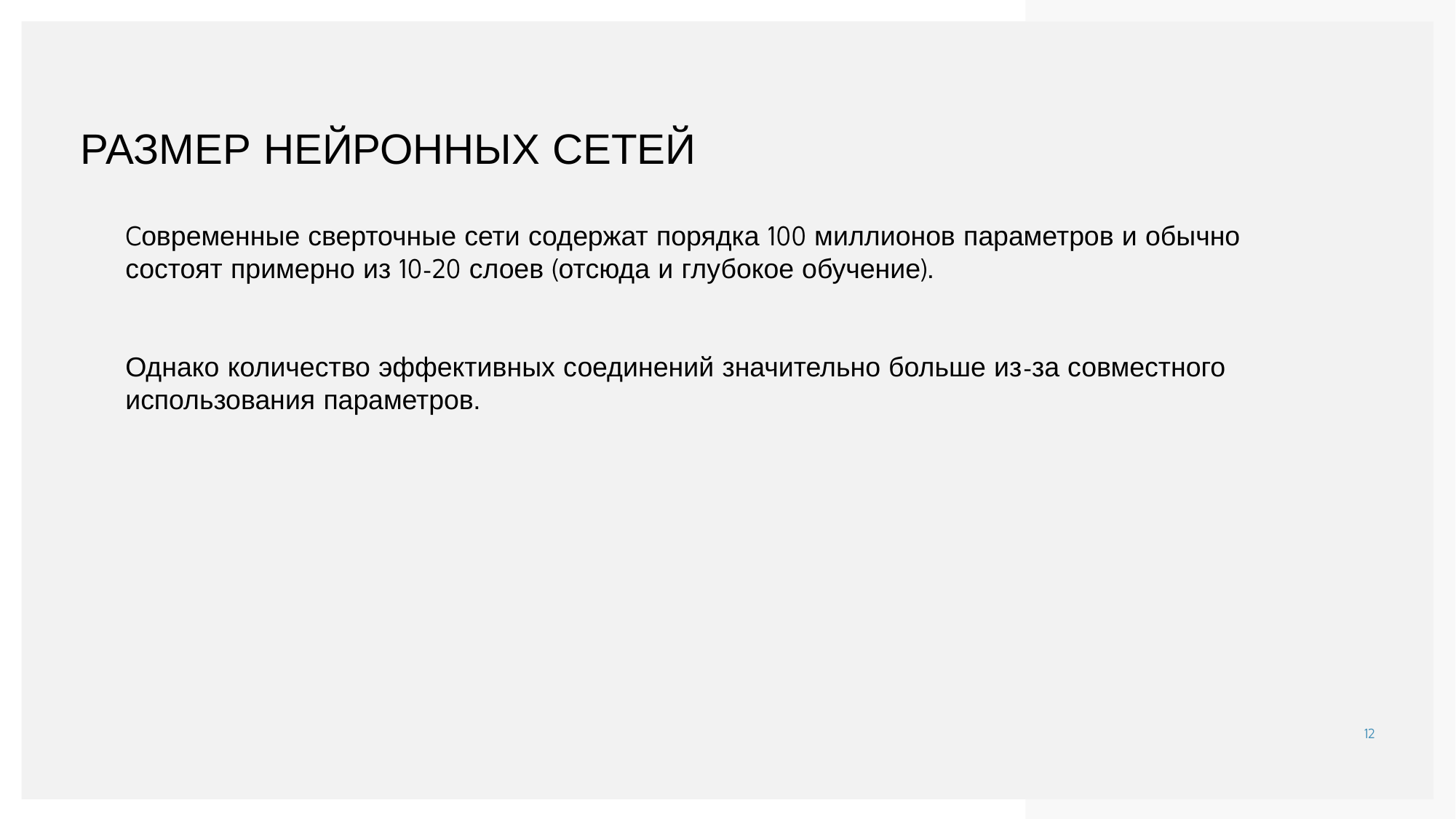

# Размер нейронных сетей
Cовременные сверточные сети содержат порядка 100 миллионов параметров и обычно состоят примерно из 10-20 слоев (отсюда и глубокое обучение).

Однако количество эффективных соединений значительно больше из-за совместного использования параметров.
12